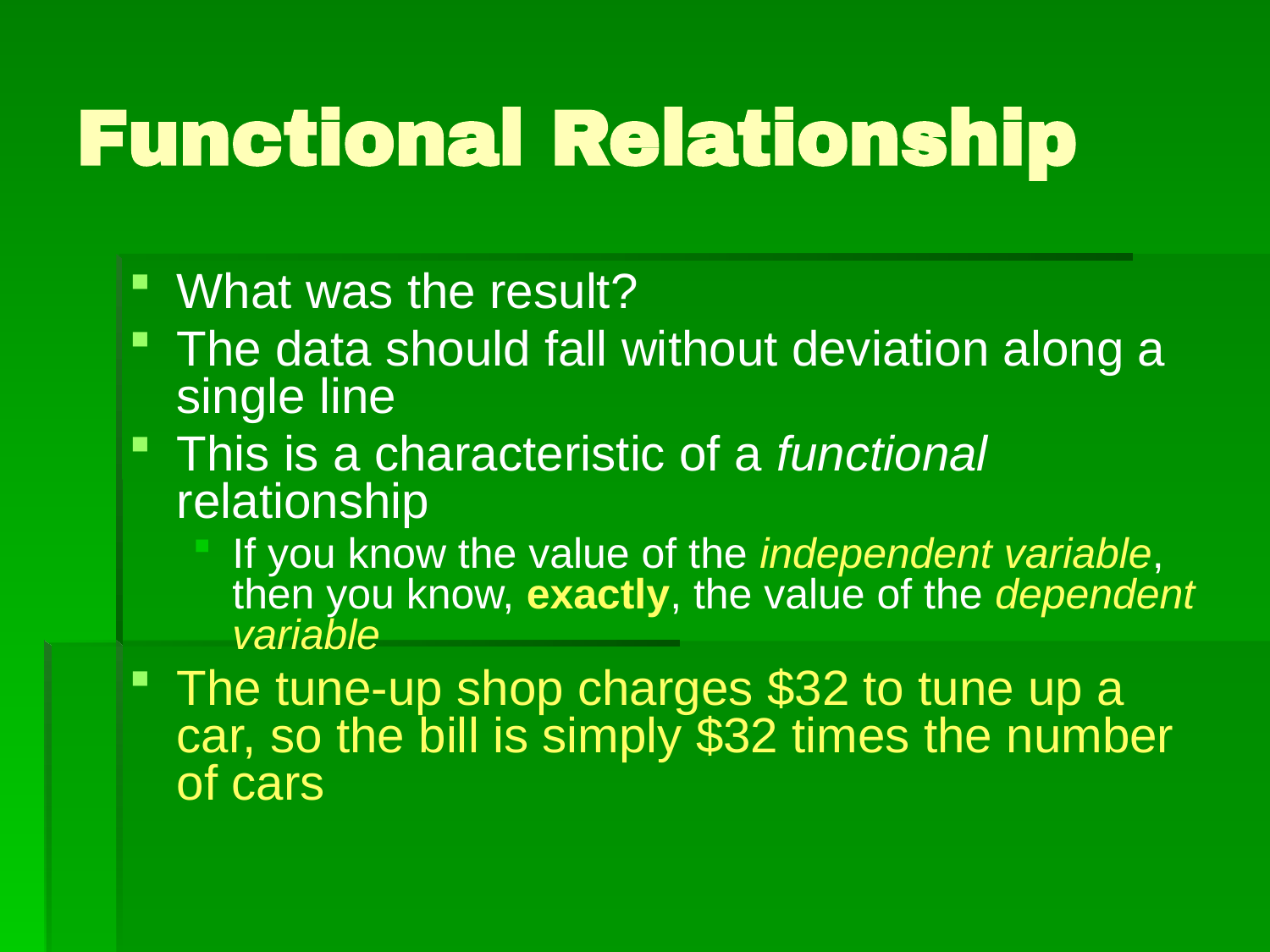

# Functional Relationship
What was the result?
The data should fall without deviation along a single line
This is a characteristic of a functional  relationship
If you know the value of the independent variable, then you know, exactly, the value of the dependent variable
The tune-up shop charges $32 to tune up a car, so the bill is simply $32 times the number of cars